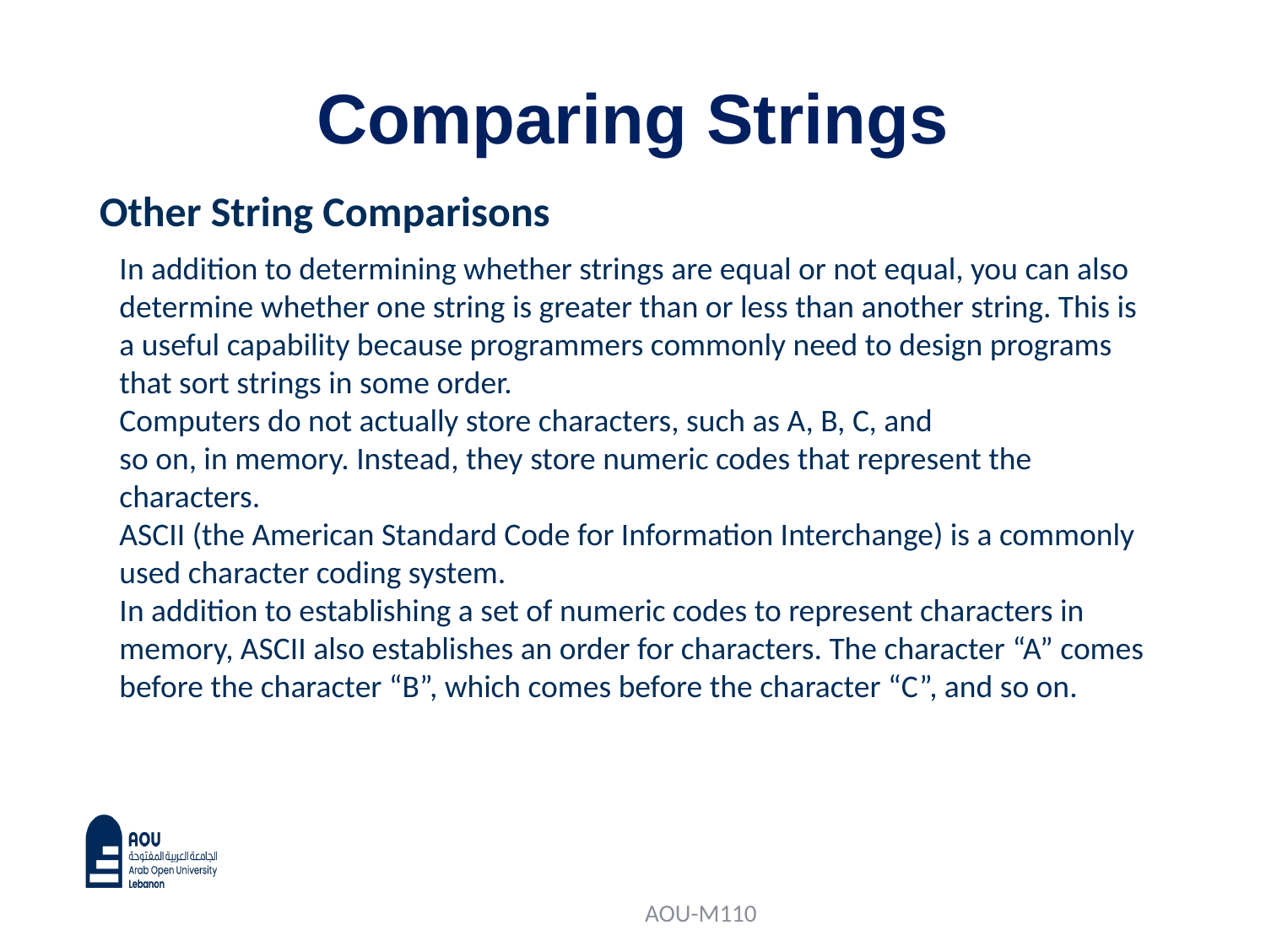

# Comparing Strings
Other String Comparisons
In addition to determining whether strings are equal or not equal, you can also determine whether one string is greater than or less than another string. This is a useful capability because programmers commonly need to design programs that sort strings in some order.
Computers do not actually store characters, such as A, B, C, and
so on, in memory. Instead, they store numeric codes that represent the characters.
ASCII (the American Standard Code for Information Interchange) is a commonly used character coding system.
In addition to establishing a set of numeric codes to represent characters in memory, ASCII also establishes an order for characters. The character “A” comes before the character “B”, which comes before the character “C”, and so on.
AOU-M110